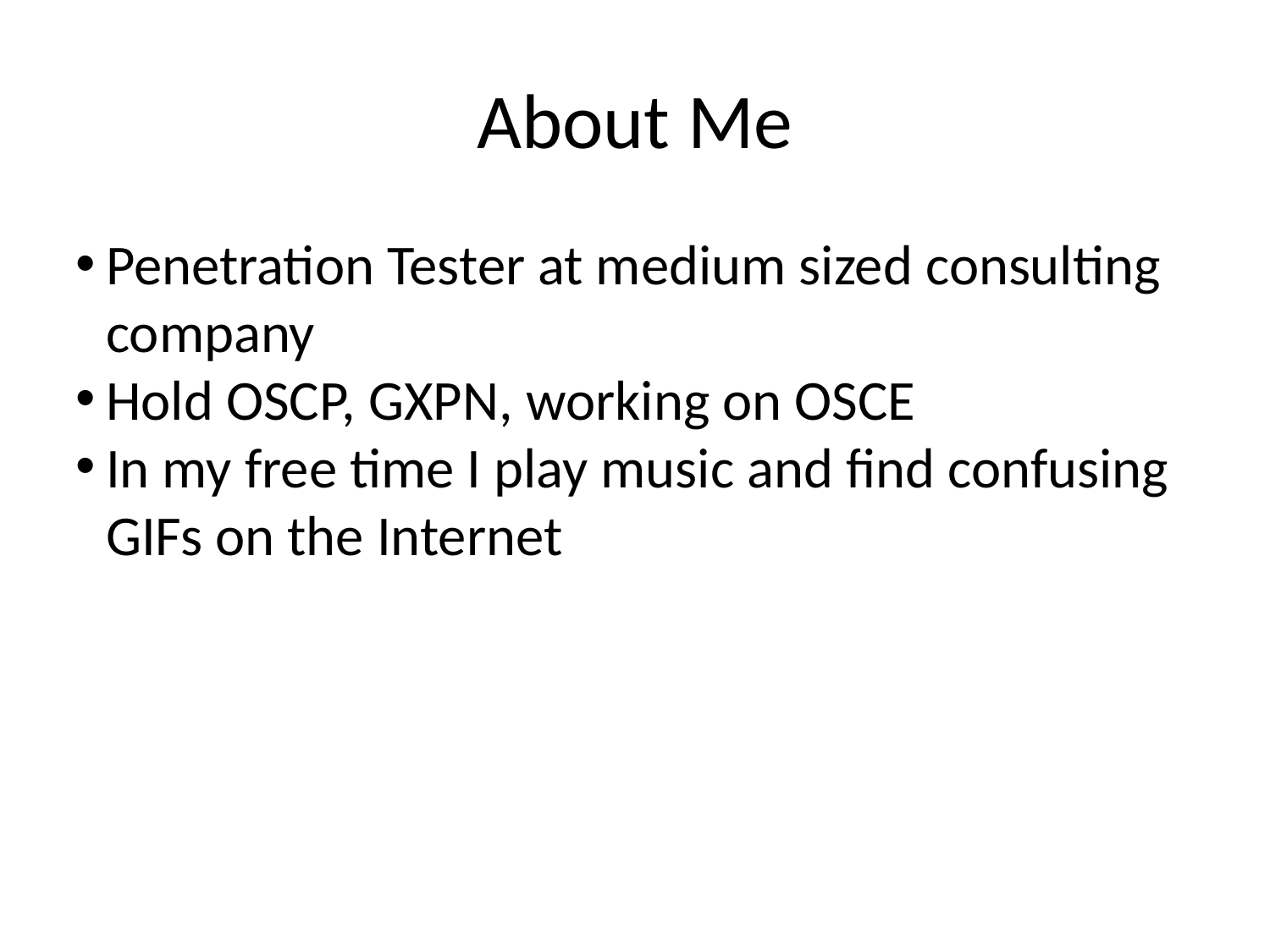

About Me
Penetration Tester at medium sized consulting company
Hold OSCP, GXPN, working on OSCE
In my free time I play music and find confusing GIFs on the Internet